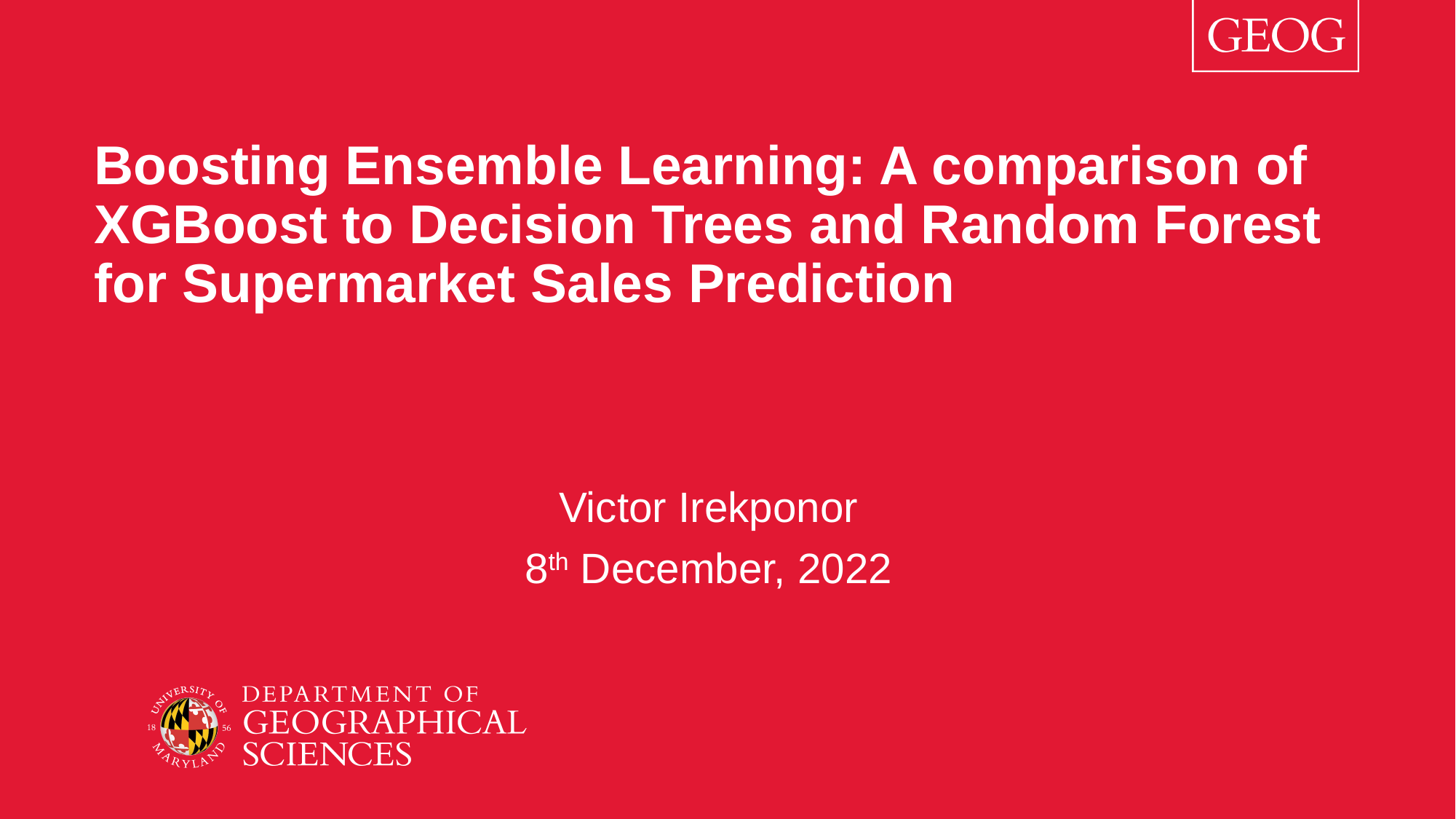

# Boosting Ensemble Learning: A comparison of XGBoost to Decision Trees and Random Forest for Supermarket Sales Prediction
Victor Irekponor
8th December, 2022